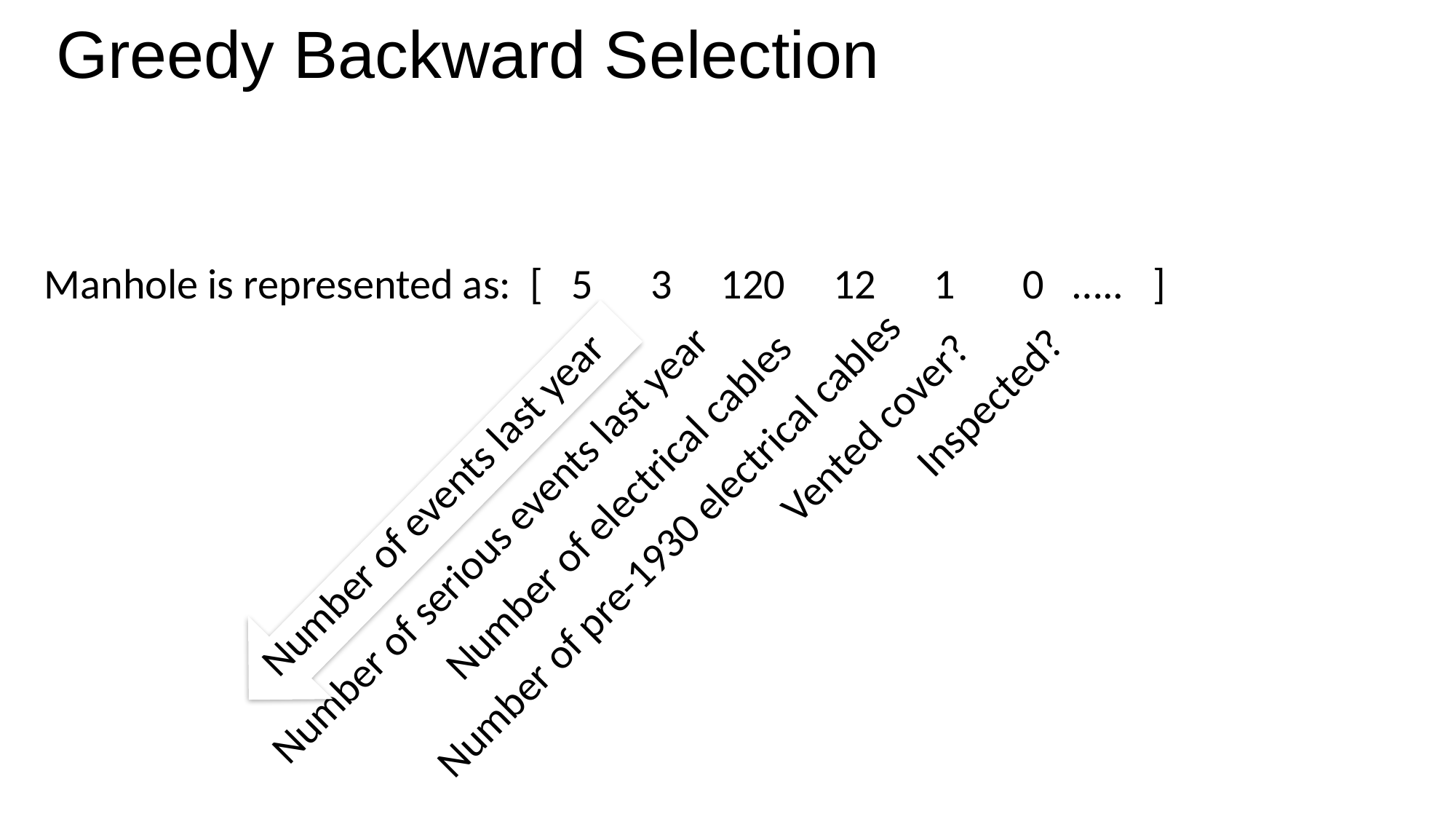

# Greedy Backward Selection
Manhole is represented as:  [   5      3     120     12      1       0   …..   ]
Inspected?
Vented cover?

Number of events last year
Number of electrical cables
Number of serious events last year
Number of pre-1930 electrical cables